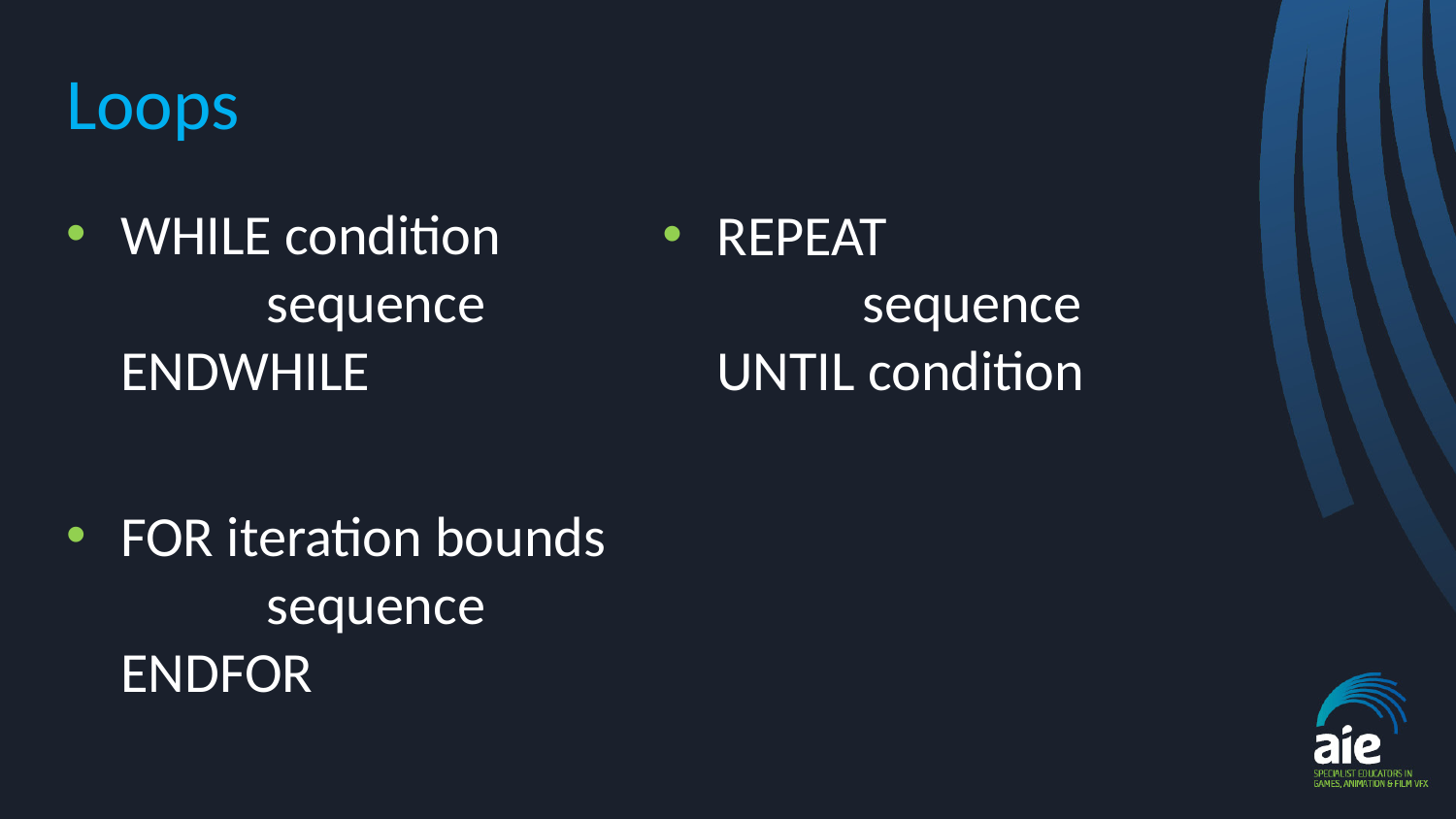

# Loops
WHILE condition
	sequence
ENDWHILE

FOR iteration bounds
	sequence
ENDFOR

REPEAT
	sequence
UNTIL condition